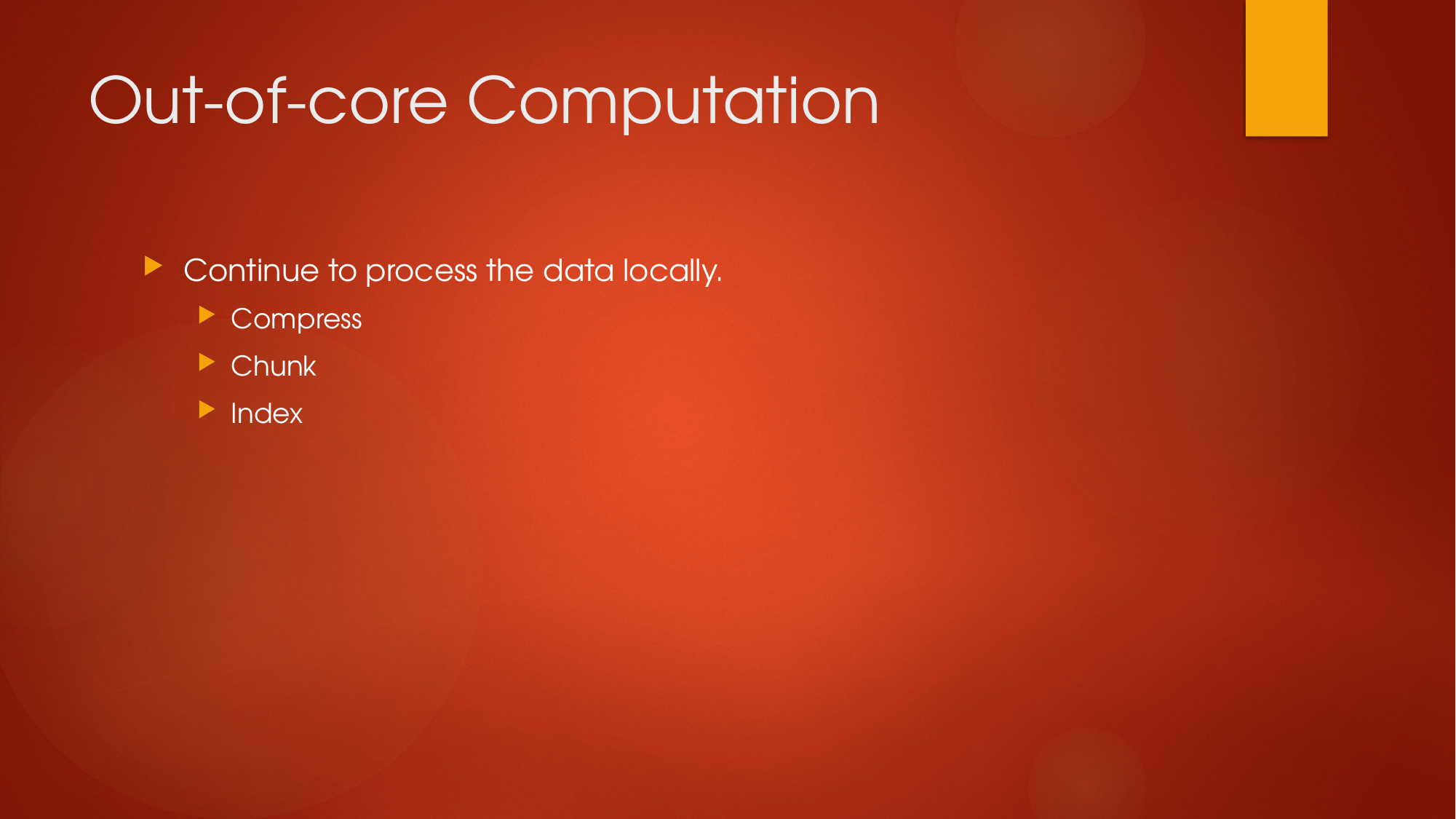

# Out-of-core Computation
Continue to process the data locally.
Compress
Chunk
Index